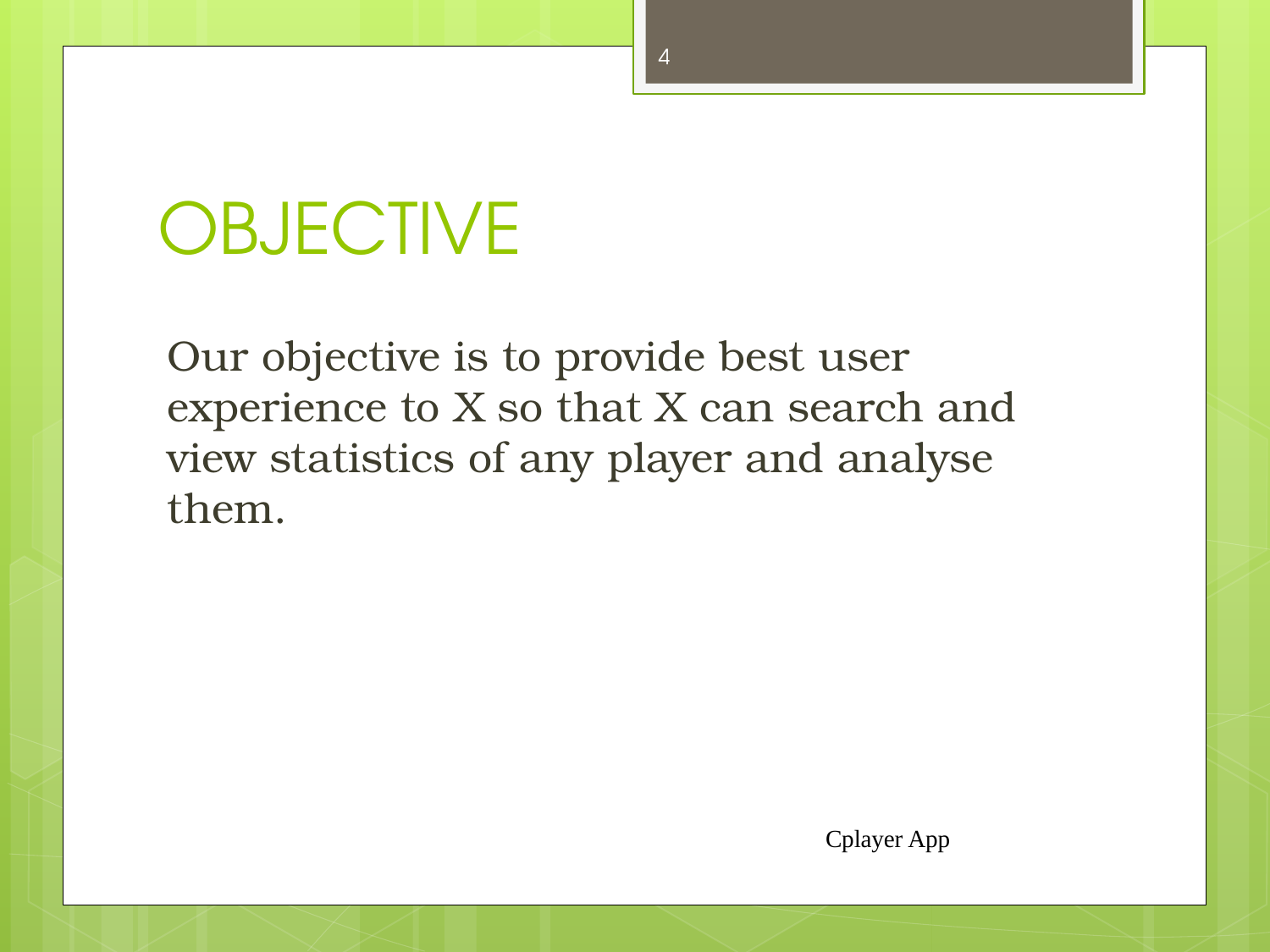

4
# OBJECTIVE
Our objective is to provide best user experience to X so that X can search and view statistics of any player and analyse them.
Cplayer App